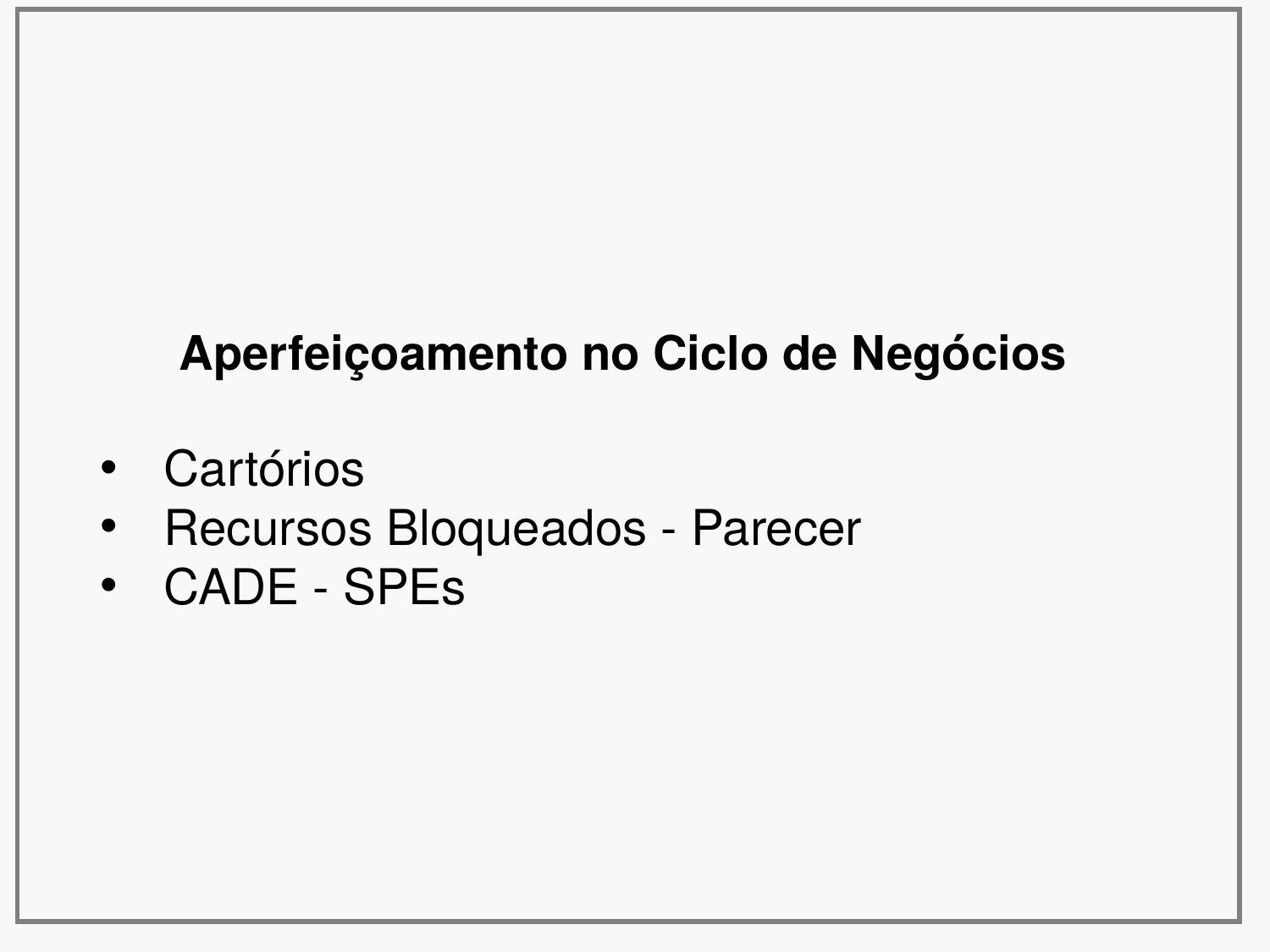

Aperfeiçoamento no Ciclo de Negócios

Cartórios
Recursos Bloqueados - Parecer
CADE - SPEs